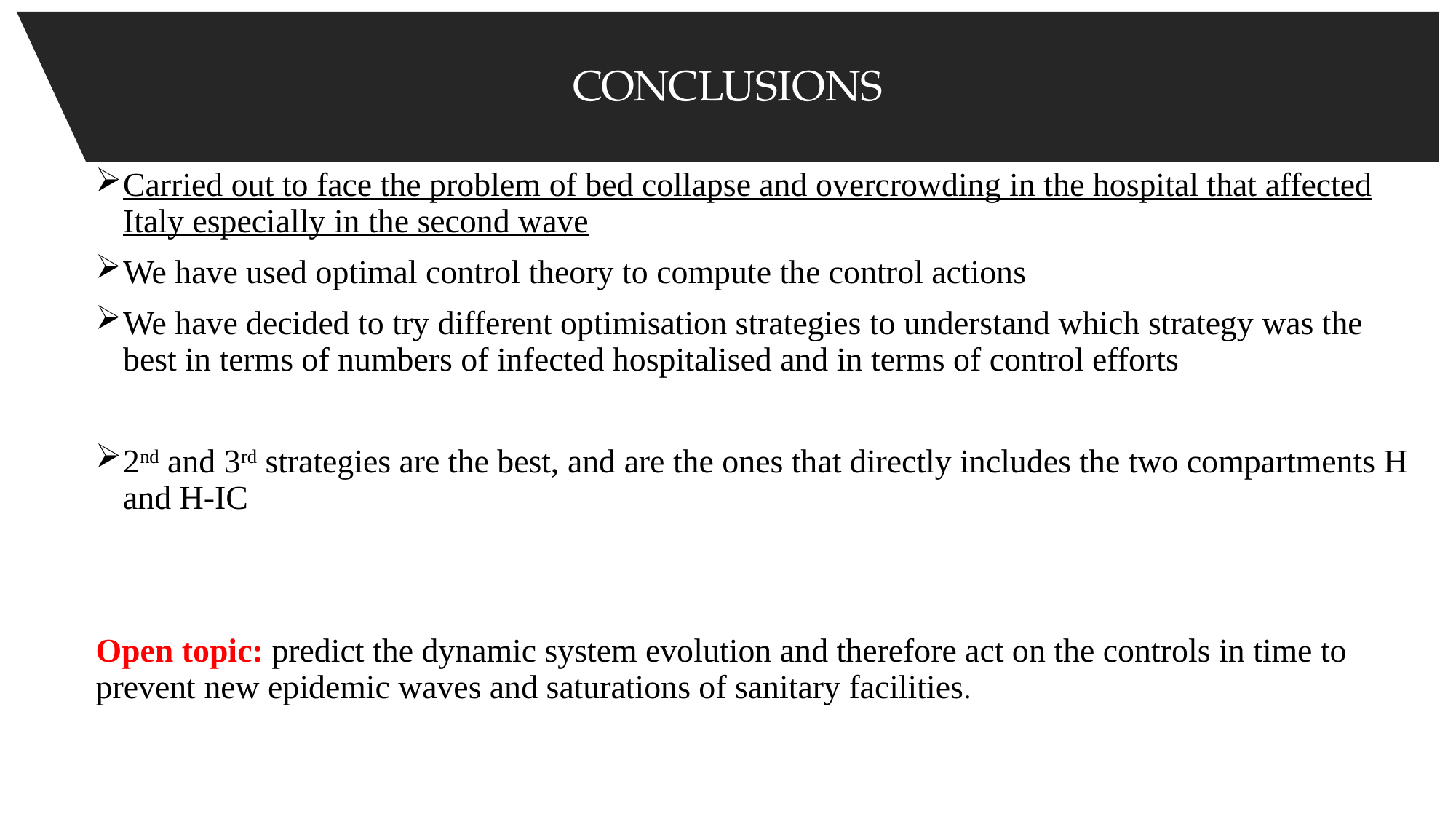

CONCLUSIONS
Carried out to face the problem of bed collapse and overcrowding in the hospital that affected Italy especially in the second wave
We have used optimal control theory to compute the control actions
We have decided to try different optimisation strategies to understand which strategy was the best in terms of numbers of infected hospitalised and in terms of control efforts

2nd and 3rd strategies are the best, and are the ones that directly includes the two compartments H and H-IC

Open topic: predict the dynamic system evolution and therefore act on the controls in time to prevent new epidemic waves and saturations of sanitary facilities.